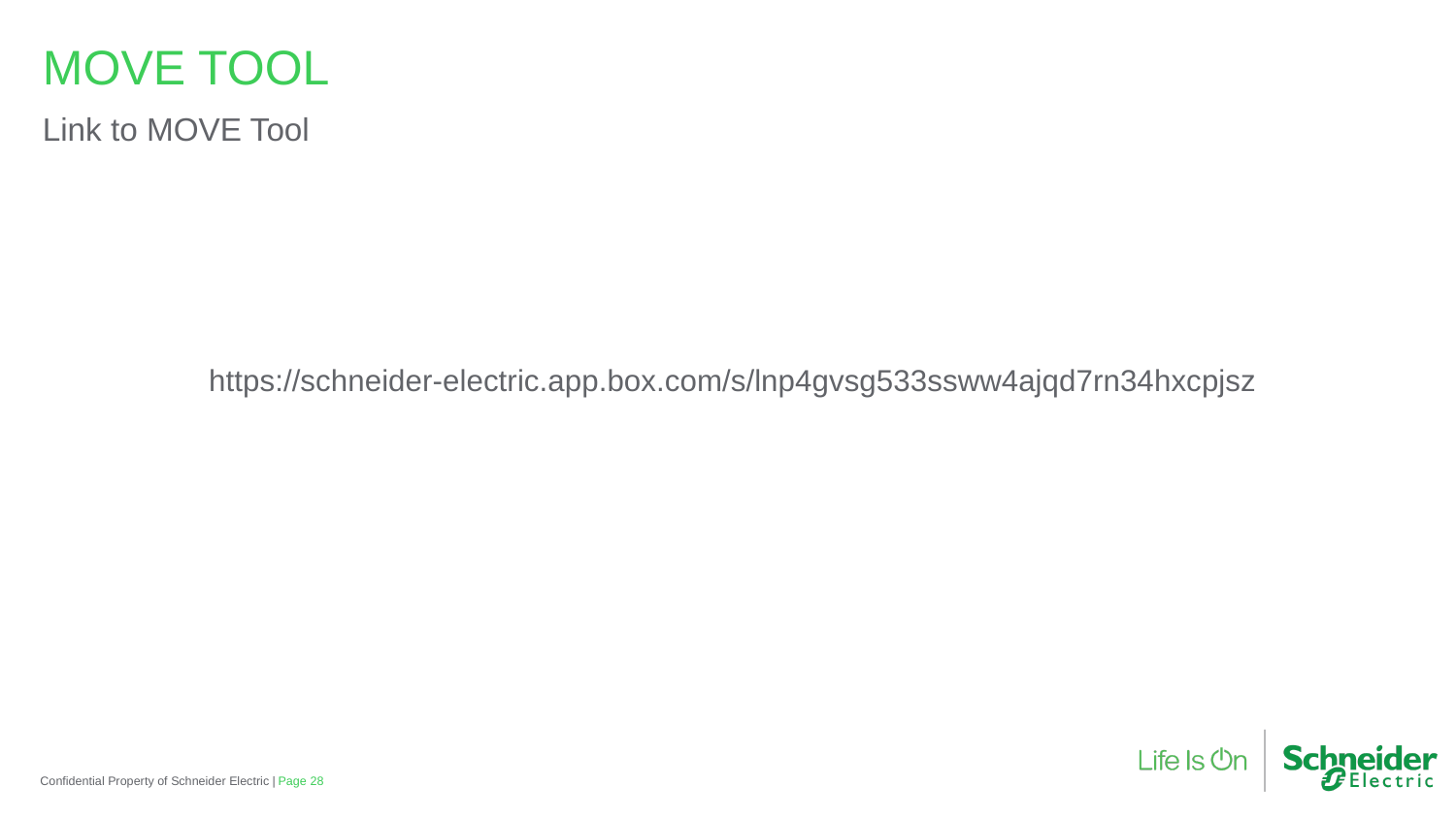

MOVE TOOL
Link to MOVE Tool

https://schneider-electric.app.box.com/s/lnp4gvsg533ssww4ajqd7rn34hxcpjsz
Confidential Property of Schneider Electric |
Page 28